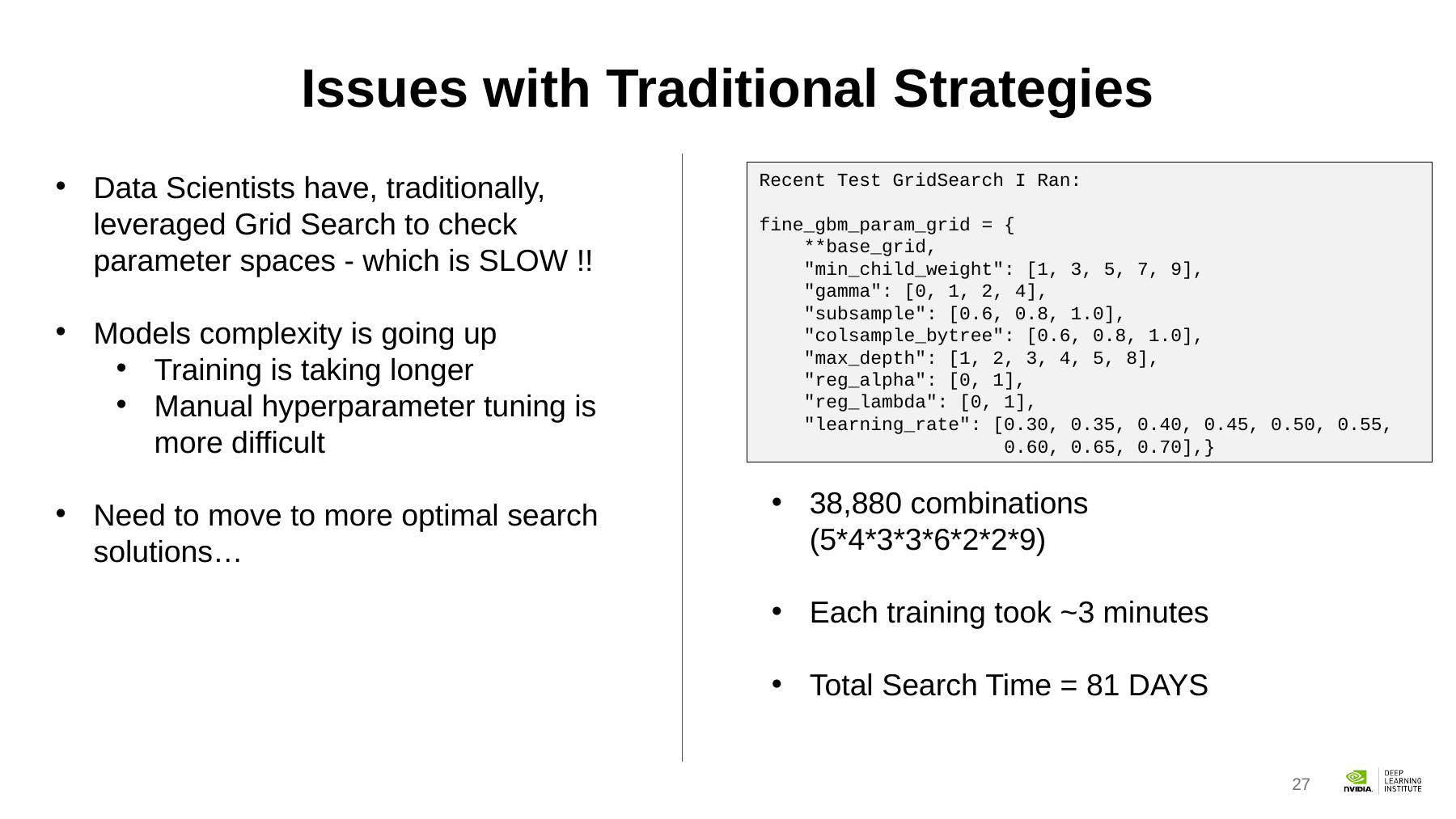

# Issues with Traditional Strategies
Data Scientists have, traditionally, leveraged Grid Search to check parameter spaces - which is SLOW !!
Models complexity is going up
Training is taking longer
Manual hyperparameter tuning is more difficult

Need to move to more optimal search solutions…

Recent Test GridSearch I Ran:

fine_gbm_param_grid = {
    **base_grid,
    "min_child_weight": [1, 3, 5, 7, 9],
    "gamma": [0, 1, 2, 4],
    "subsample": [0.6, 0.8, 1.0],
    "colsample_bytree": [0.6, 0.8, 1.0],
    "max_depth": [1, 2, 3, 4, 5, 8],
    "reg_alpha": [0, 1],
    "reg_lambda": [0, 1],
    "learning_rate": [0.30, 0.35, 0.40, 0.45, 0.50, 0.55,
                      0.60, 0.65, 0.70],}
38,880 combinations
(5*4*3*3*6*2*2*9)
Each training took ~3 minutes
Total Search Time = 81 DAYS

27